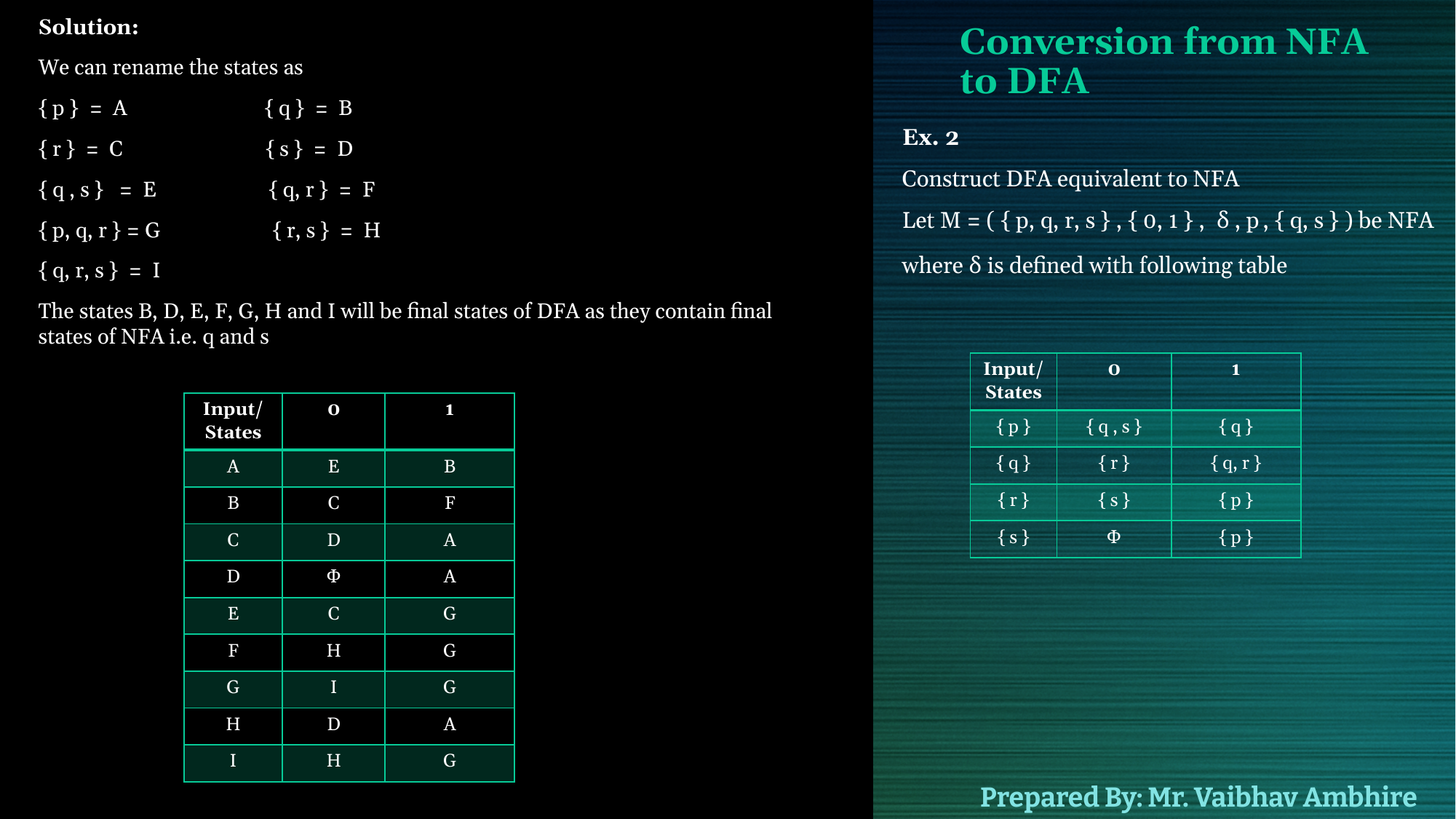

Solution:
We can rename the states as
{ p }  =  A                           { q }  =  B
{ r }  =  C                            { s }  =  D
{ q , s }   =  E                      { q, r }  =  F
{ p, q, r } = G                      { r, s }  =  H
{ q, r, s }  =  I
The states B, D, E, F, G, H and I will be final states of DFA as they contain final states of NFA i.e. q and s

# Conversion from NFA to DFA
Ex. 2
Construct DFA equivalent to NFA
Let M = ( { p, q, r, s } , { 0, 1 } ,  δ , p , { q, s } ) be NFA
where δ is defined with following table

| Input/States | 0 | 1 |
| --- | --- | --- |
| { p } | { q , s } | { q } |
| { q } | { r } | { q, r } |
| { r } | { s } | { p } |
| { s } | Φ | { p } |
| Input/ States | 0 | 1 |
| --- | --- | --- |
| A | E | B |
| B | C | F |
| C | D | A |
| D | Φ | A |
| E | C | G |
| F | H | G |
| G | I | G |
| H | D | A |
| I | H | G |